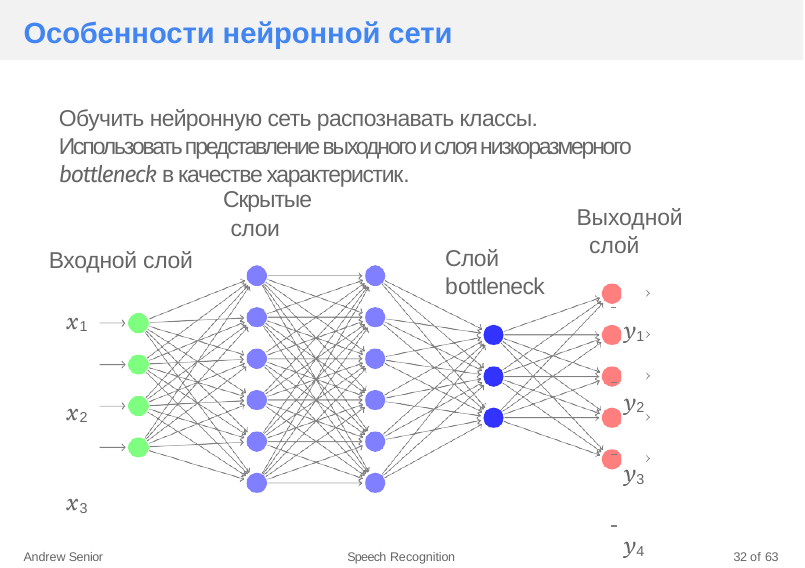

# Особенности нейронной сети
Обучить нейронную сеть распознавать классы.
Использовать представление выходного и слоя низкоразмерного bottleneck в качестве характеристик.
Скрытые
Выходной слой
 	 y1
 	 y2
 	 y3
 	 y4
 	 y5
слои
Слой bottleneck
Входной слой

x1  x2  x3  x4

Andrew Senior
Speech Recognition
32 of 63